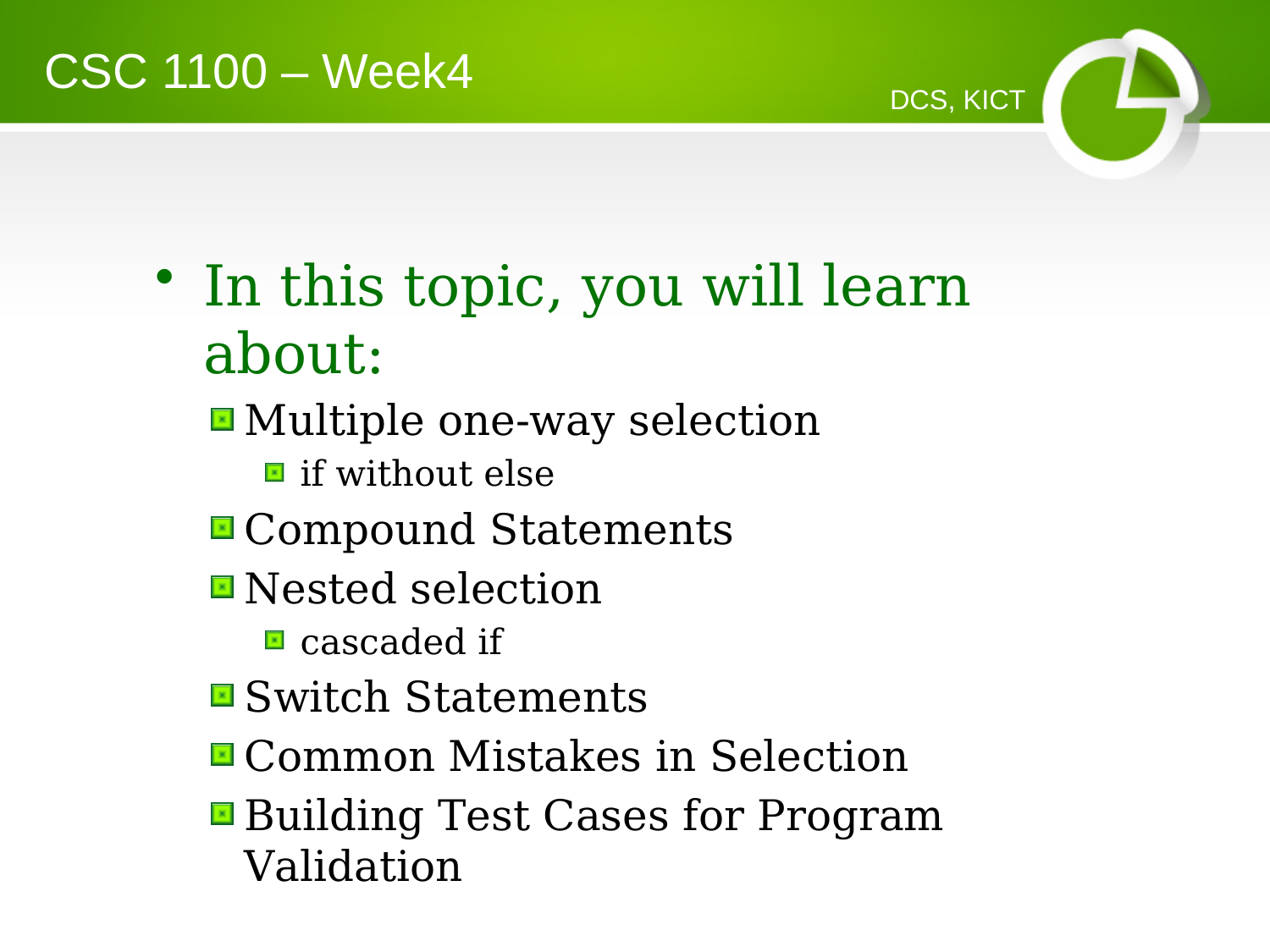

CSC 1100 – Week4
DCS, KICT
2
In this topic, you will learn about:
Multiple one-way selection
if without else
Compound Statements
Nested selection
cascaded if
Switch Statements
Common Mistakes in Selection
Building Test Cases for Program Validation